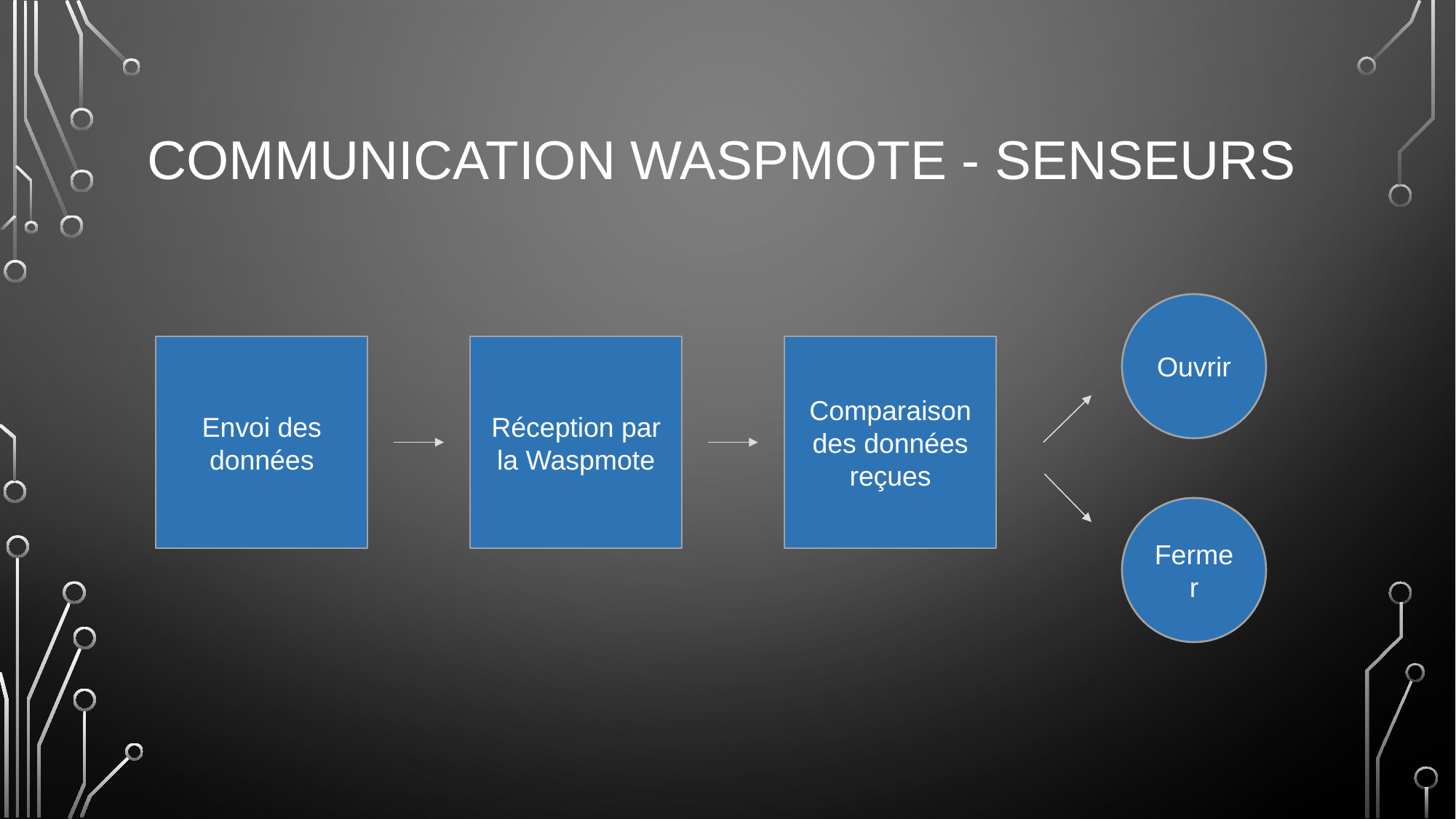

# Communication Waspmote - Senseurs
Ouvrir
Envoi des données
Réception par la Waspmote
Comparaison des données reçues
Fermer